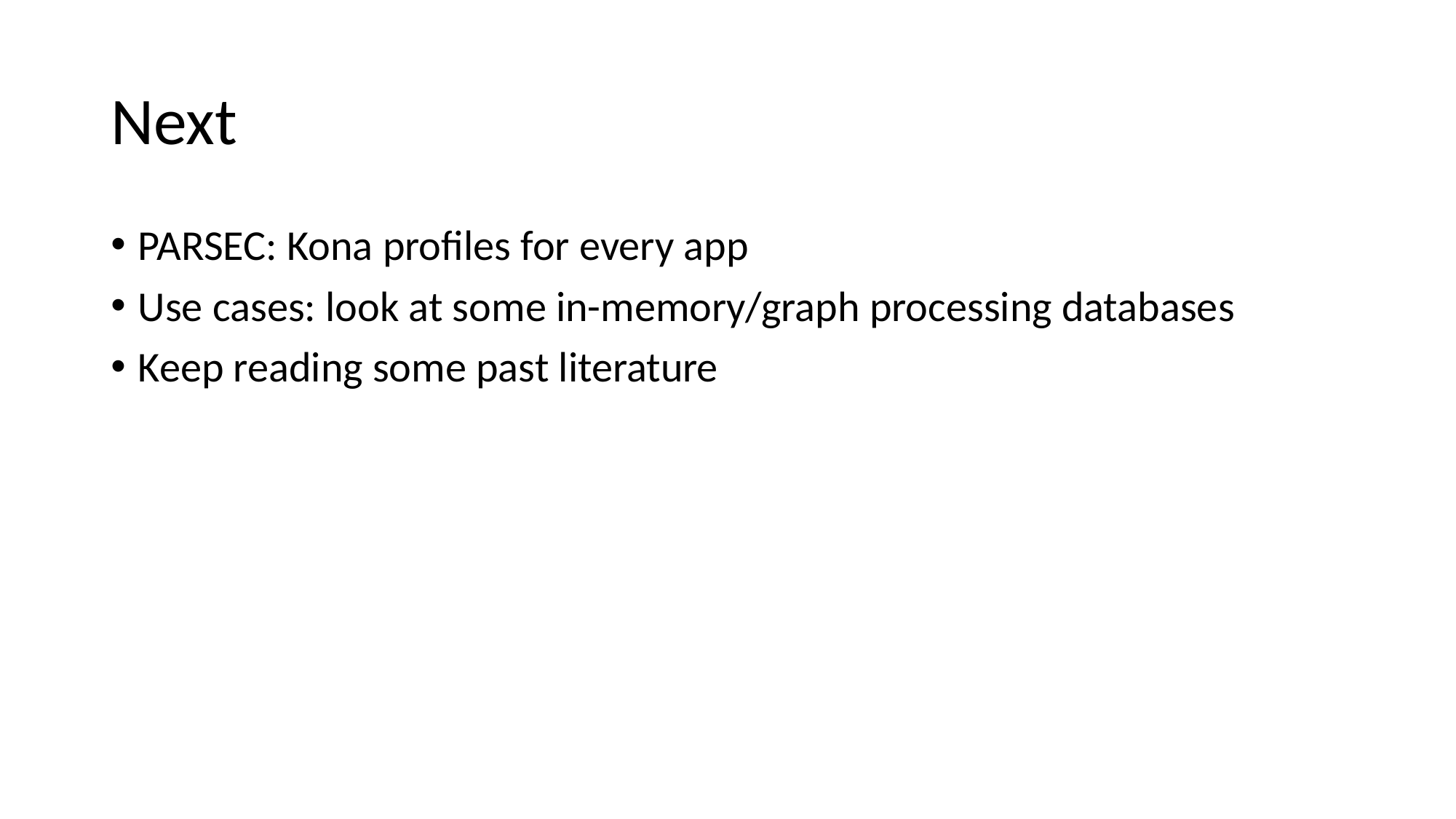

# Next
PARSEC: Kona profiles for every app
Use cases: look at some in-memory/graph processing databases
Keep reading some past literature